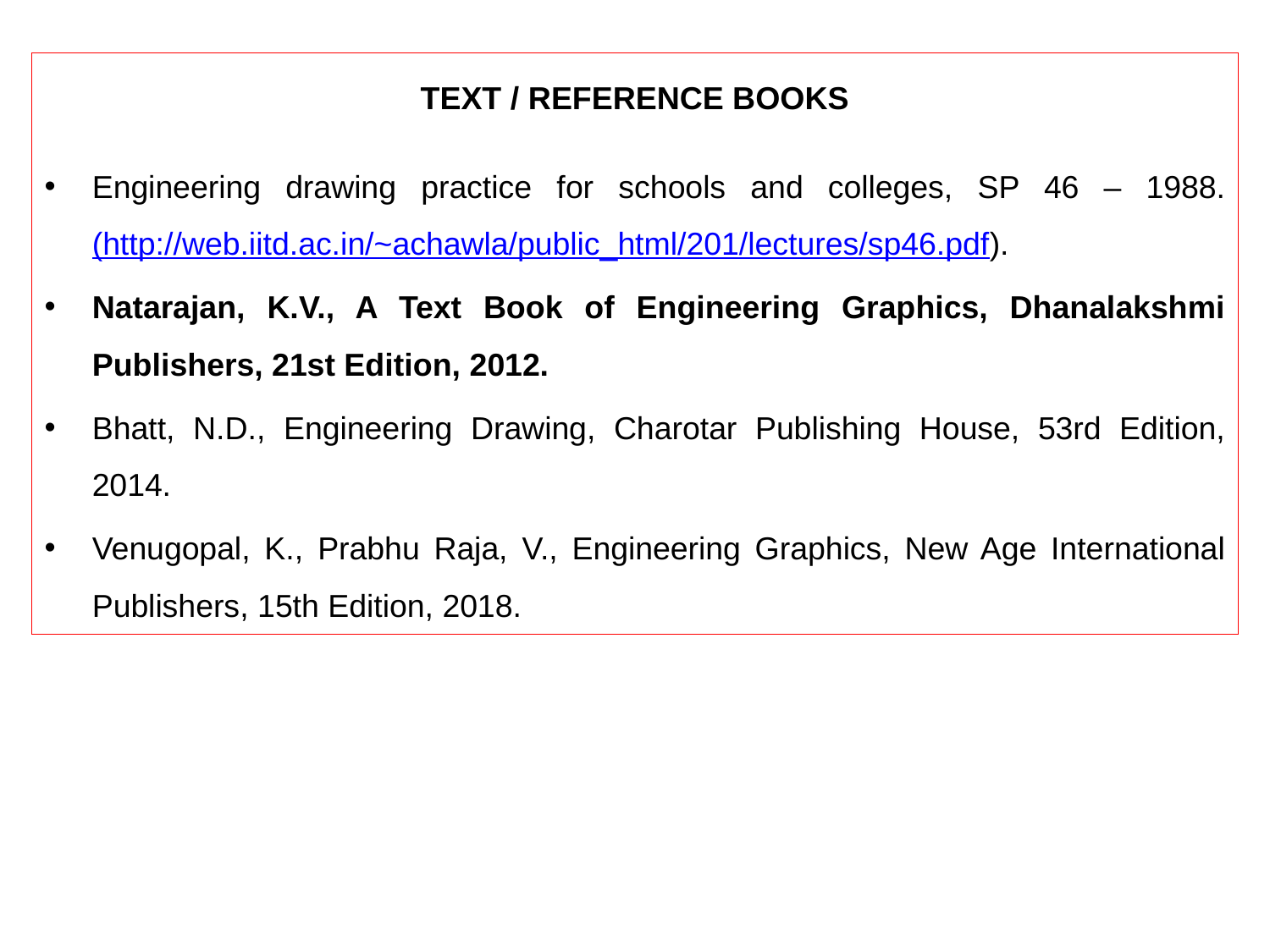

TEXT / REFERENCE BOOKS

Engineering drawing practice for schools and colleges, SP 46 – 1988. (http://web.iitd.ac.in/~achawla/public_html/201/lectures/sp46.pdf).
Natarajan, K.V., A Text Book of Engineering Graphics, Dhanalakshmi Publishers, 21st Edition, 2012.
Bhatt, N.D., Engineering Drawing, Charotar Publishing House, 53rd Edition, 2014.
Venugopal, K., Prabhu Raja, V., Engineering Graphics, New Age International Publishers, 15th Edition, 2018.